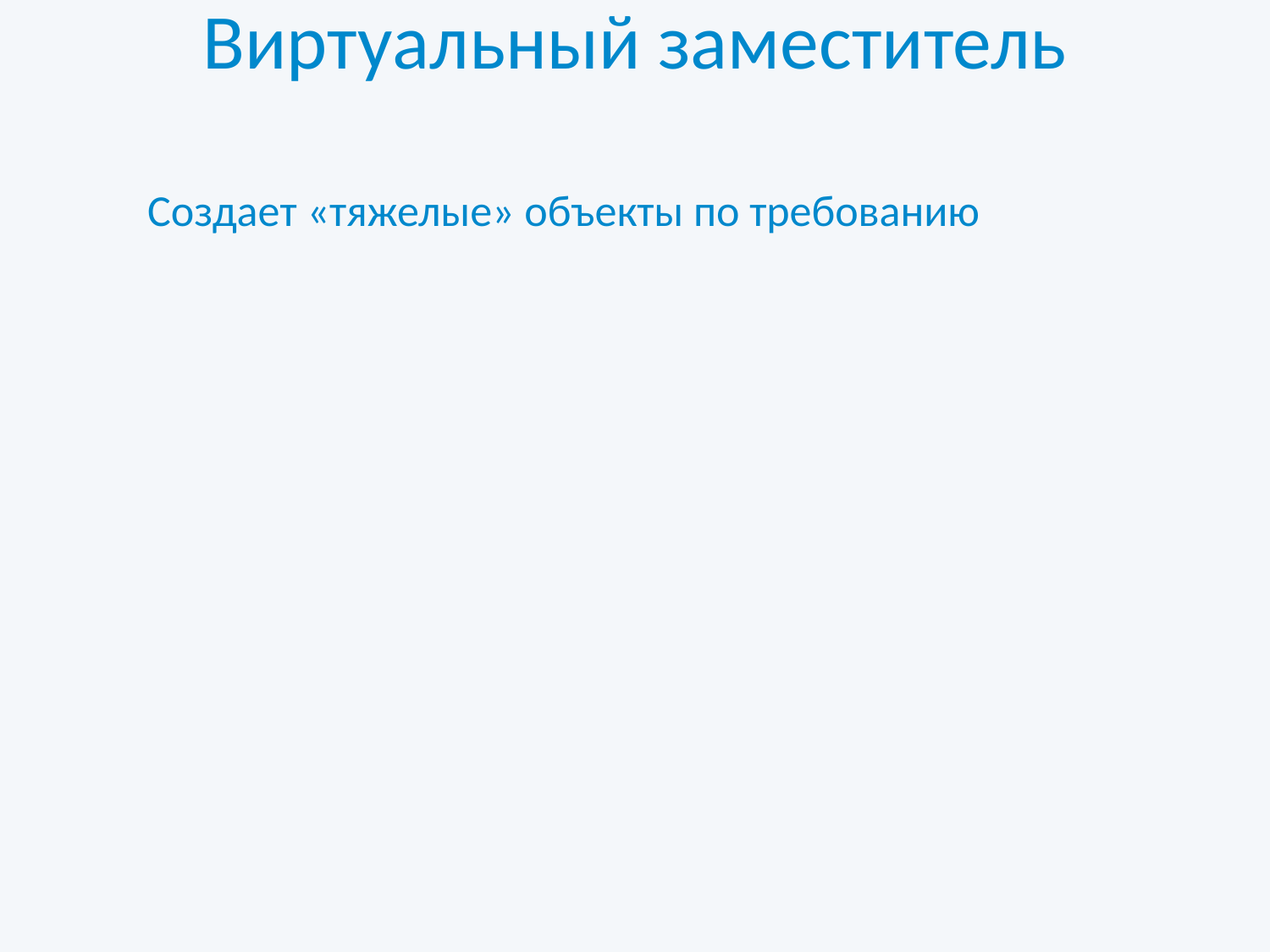

Виртуальный заместитель
Создает «тяжелые» объекты по требованию